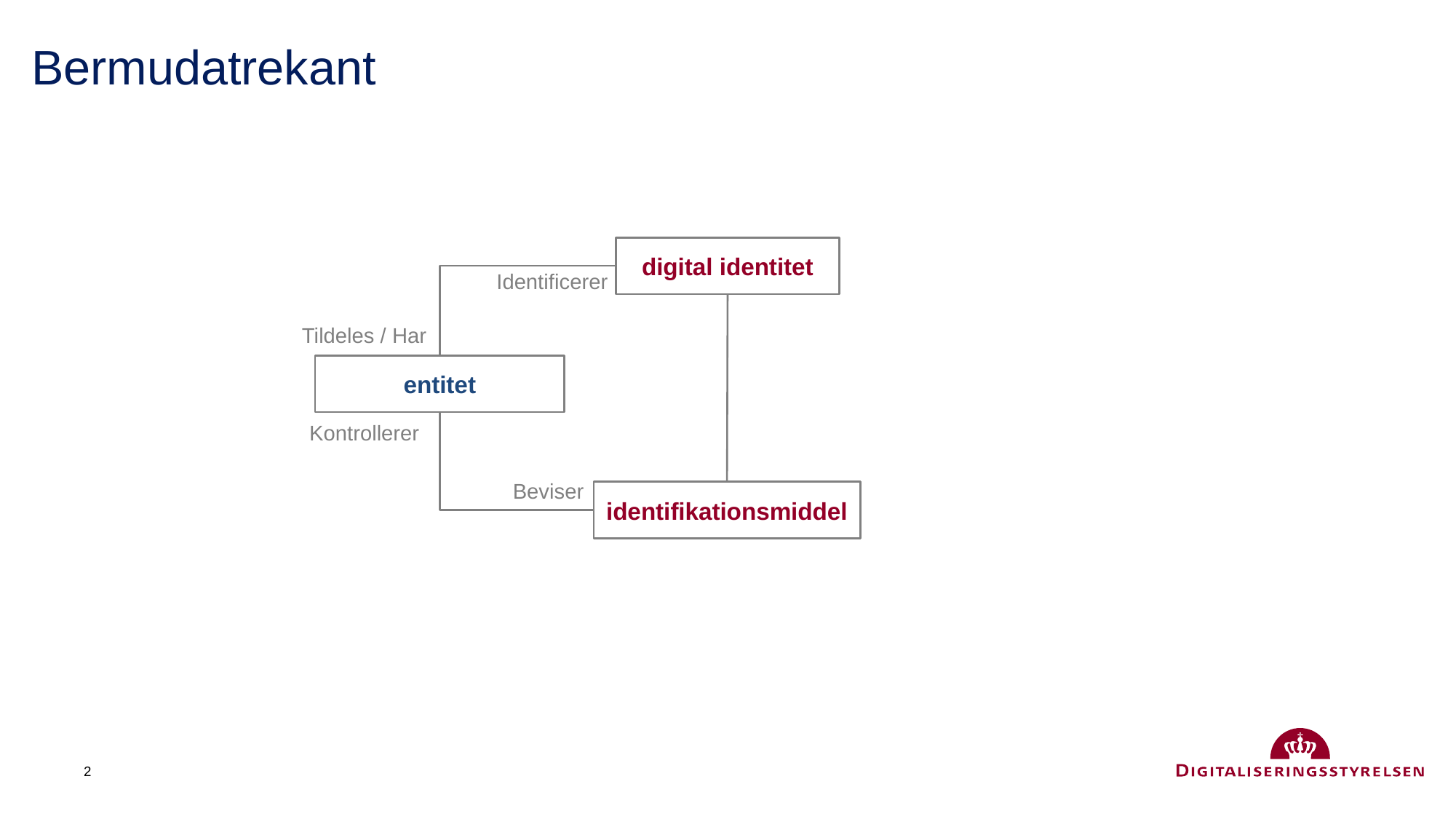

# Bermudatrekant
digital identitet
Identificerer
Tildeles / Har
entitet
Kontrollerer
Beviser
identifikationsmiddel
2